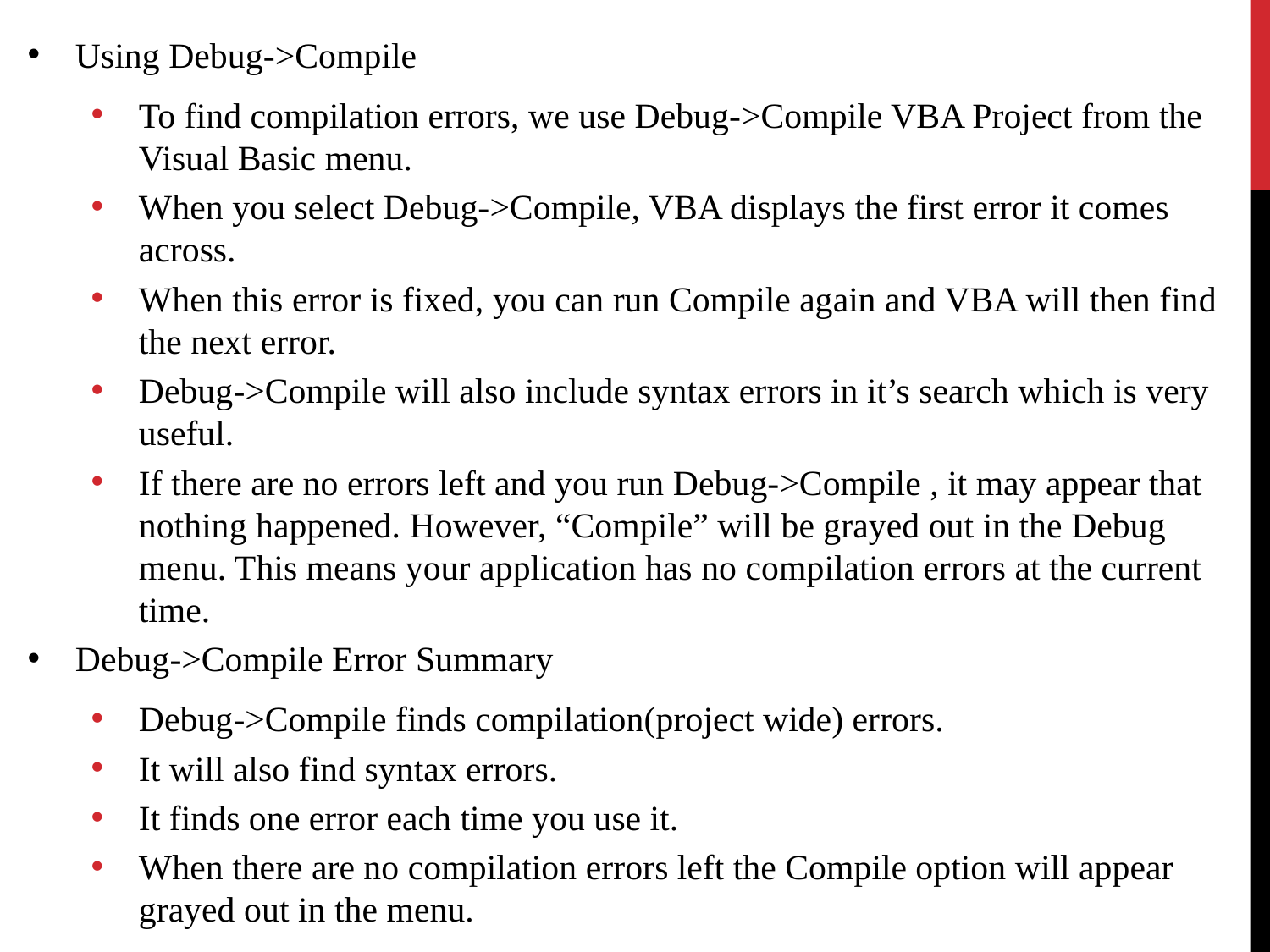

Using Debug->Compile
To find compilation errors, we use Debug->Compile VBA Project from the Visual Basic menu.
When you select Debug->Compile, VBA displays the first error it comes across.
When this error is fixed, you can run Compile again and VBA will then find the next error.
Debug->Compile will also include syntax errors in it’s search which is very useful.
If there are no errors left and you run Debug->Compile , it may appear that nothing happened. However, “Compile” will be grayed out in the Debug menu. This means your application has no compilation errors at the current time.
Debug->Compile Error Summary
Debug->Compile finds compilation(project wide) errors.
It will also find syntax errors.
It finds one error each time you use it.
When there are no compilation errors left the Compile option will appear grayed out in the menu.